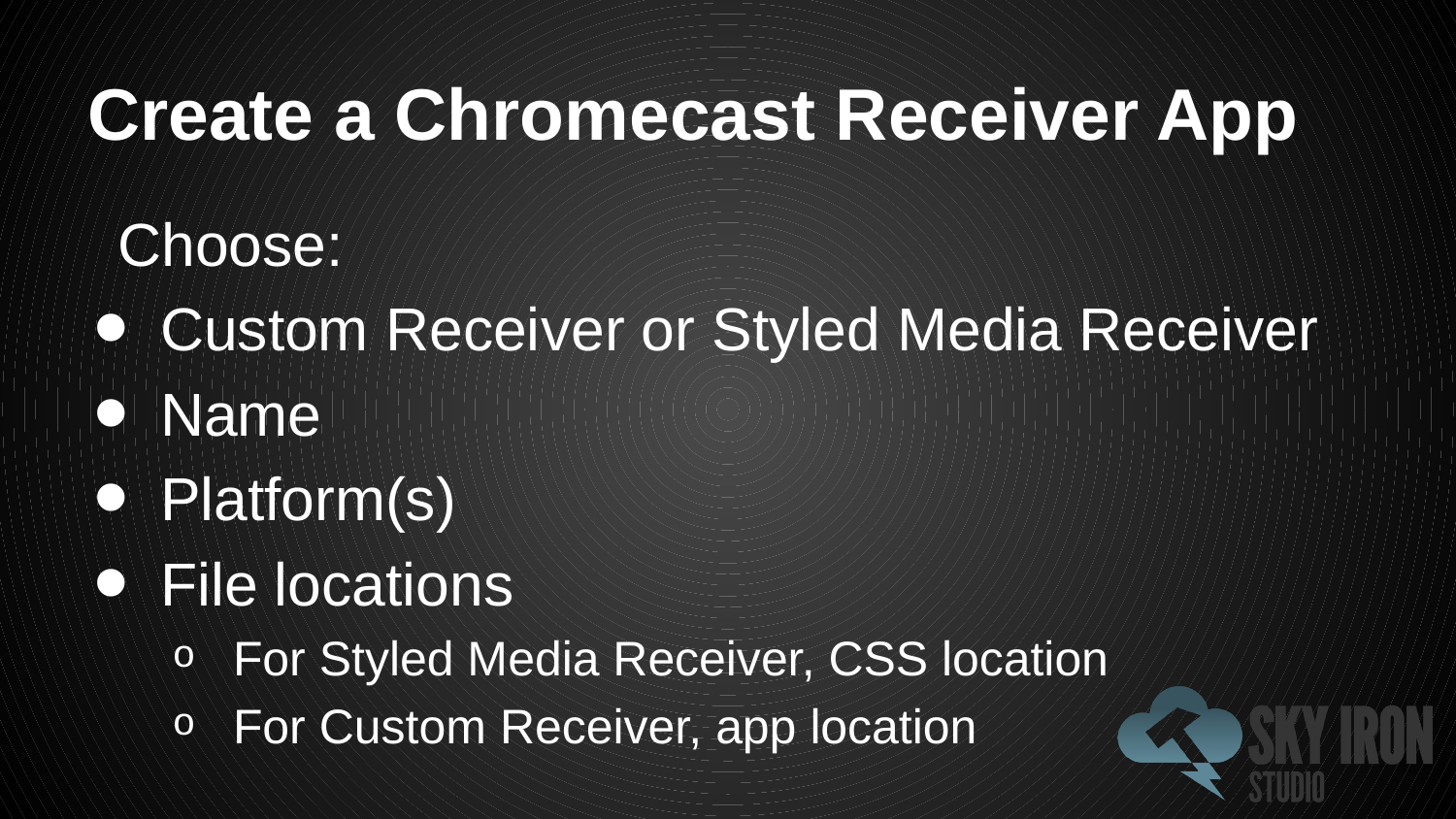

# Create a Chromecast Receiver App
Choose:
Custom Receiver or Styled Media Receiver
Name
Platform(s)
File locations
For Styled Media Receiver, CSS location
For Custom Receiver, app location